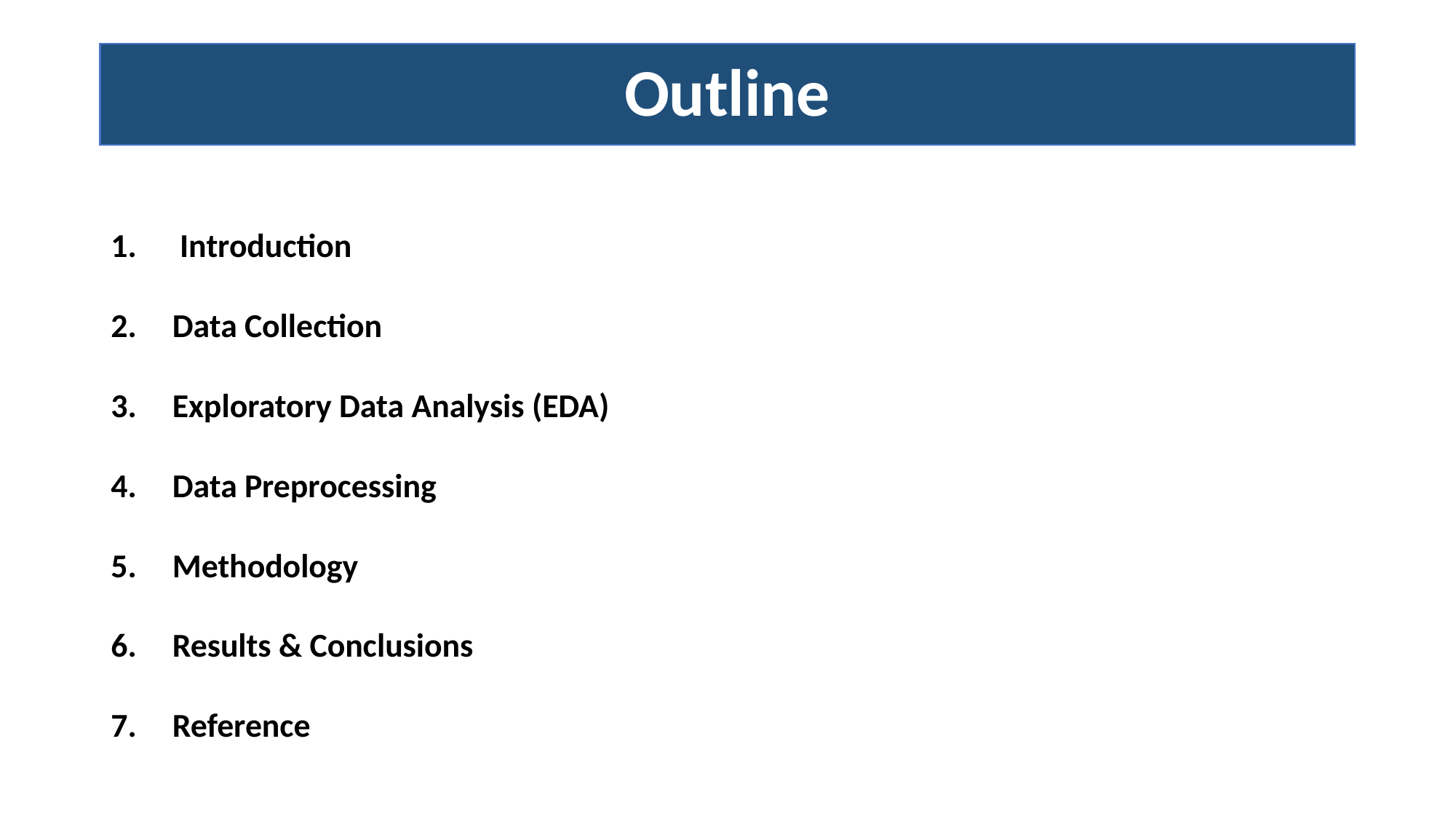

# Outline
 Introduction
Data Collection
Exploratory Data Analysis (EDA)
Data Preprocessing
Methodology
Results & Conclusions
Reference